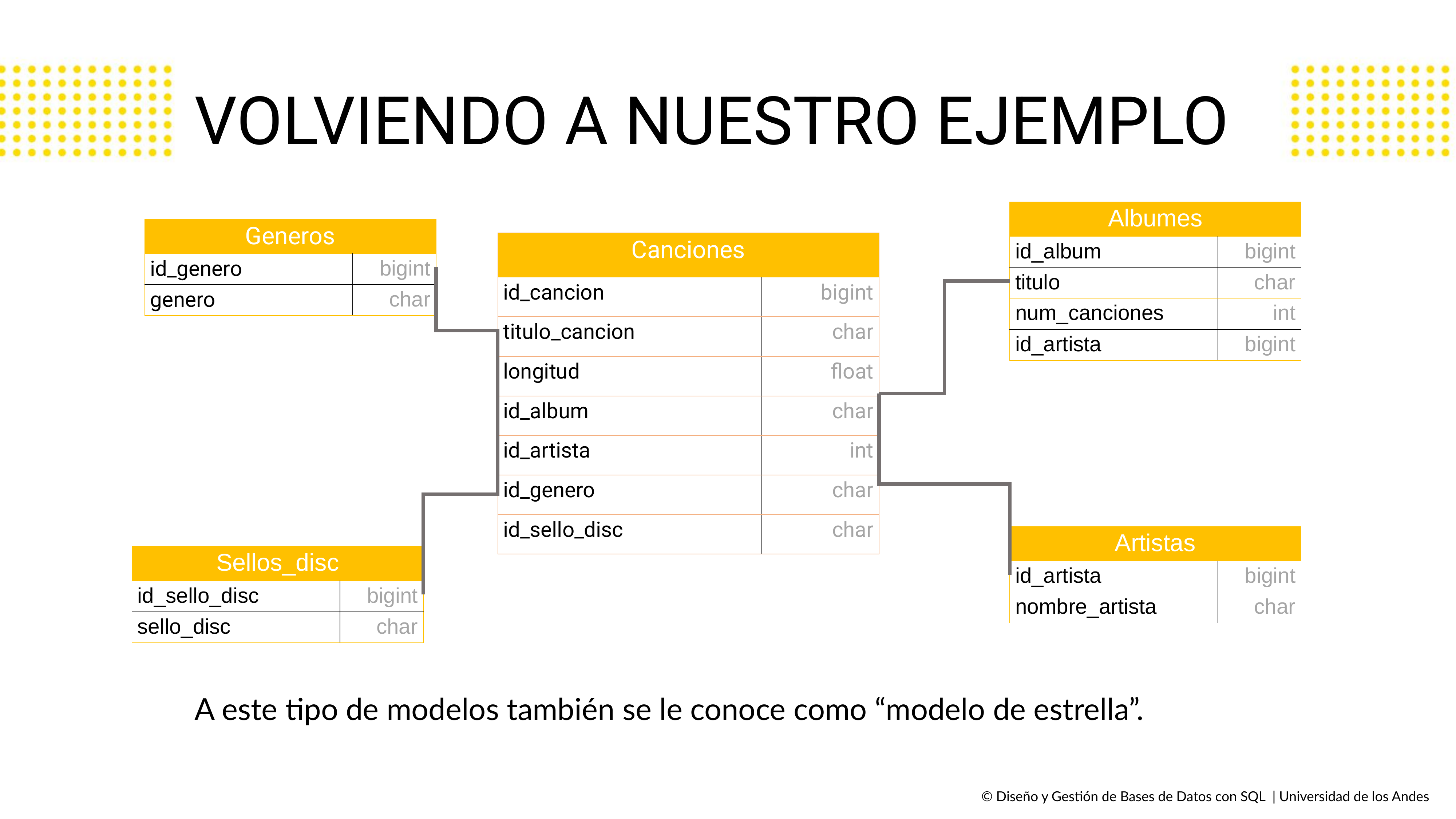

# VOLVIENDO A NUESTRO EJEMPLO
| Albumes |  |
| --- | --- |
| id\_album | bigint |
| titulo | char |
| num\_canciones | int |
| id\_artista | bigint |
| Generos |  |
| --- | --- |
| id\_genero | bigint |
| genero | char |
| Canciones |  |
| --- | --- |
| id\_cancion | bigint |
| titulo\_cancion | char |
| longitud | float |
| id\_album | char |
| id\_artista | int |
| id\_genero | char |
| id\_sello\_disc | char |
| Artistas |  |
| --- | --- |
| id\_artista | bigint |
| nombre\_artista | char |
| Sellos\_disc |  |
| --- | --- |
| id\_sello\_disc | bigint |
| sello\_disc | char |
A este tipo de modelos también se le conoce como “modelo de estrella”.
© Diseño y Gestión de Bases de Datos con SQL  | Universidad de los Andes